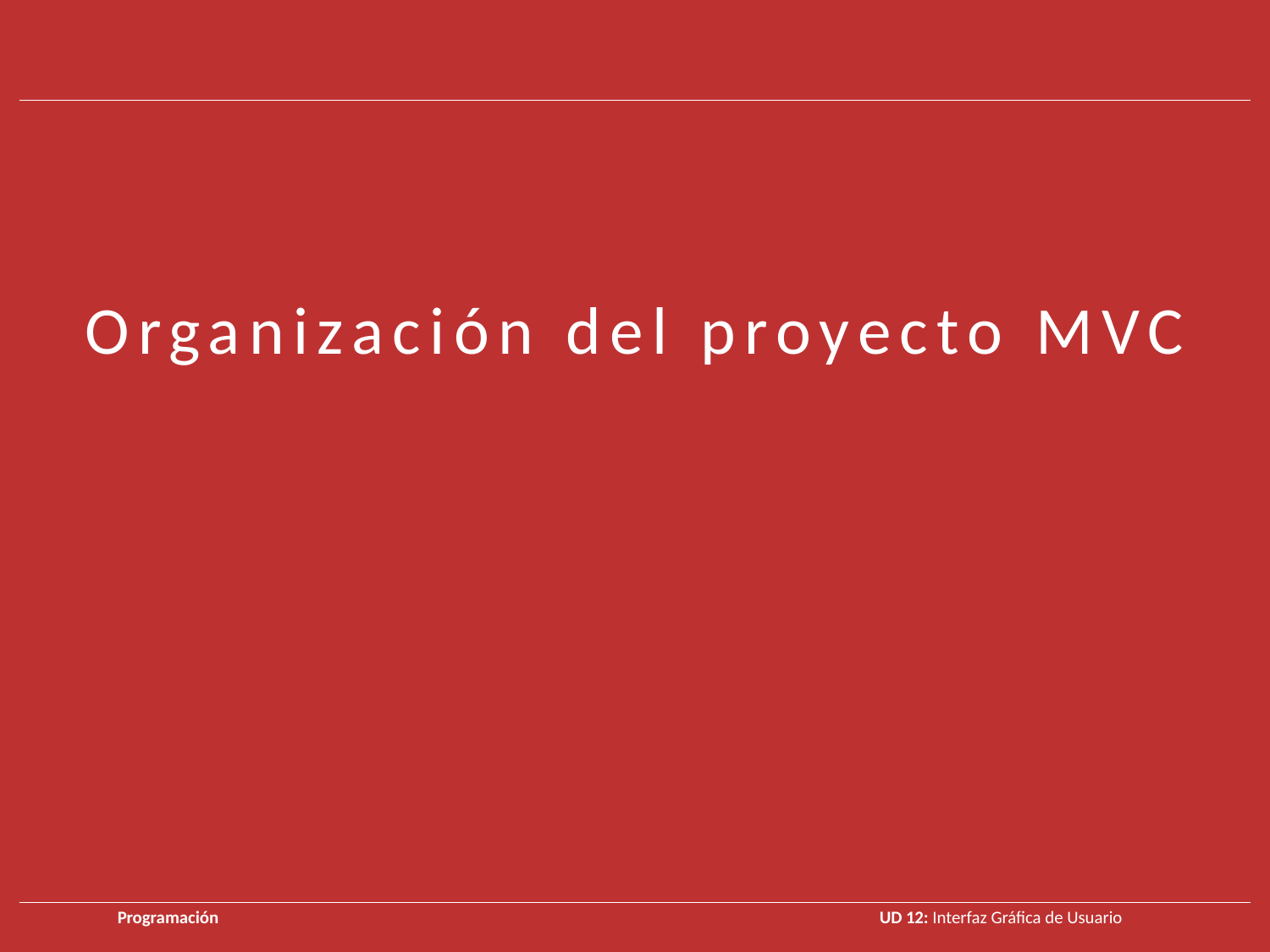

Organización del proyecto MVC

Programación       					UD 12: Interfaz Gráfica de Usuario